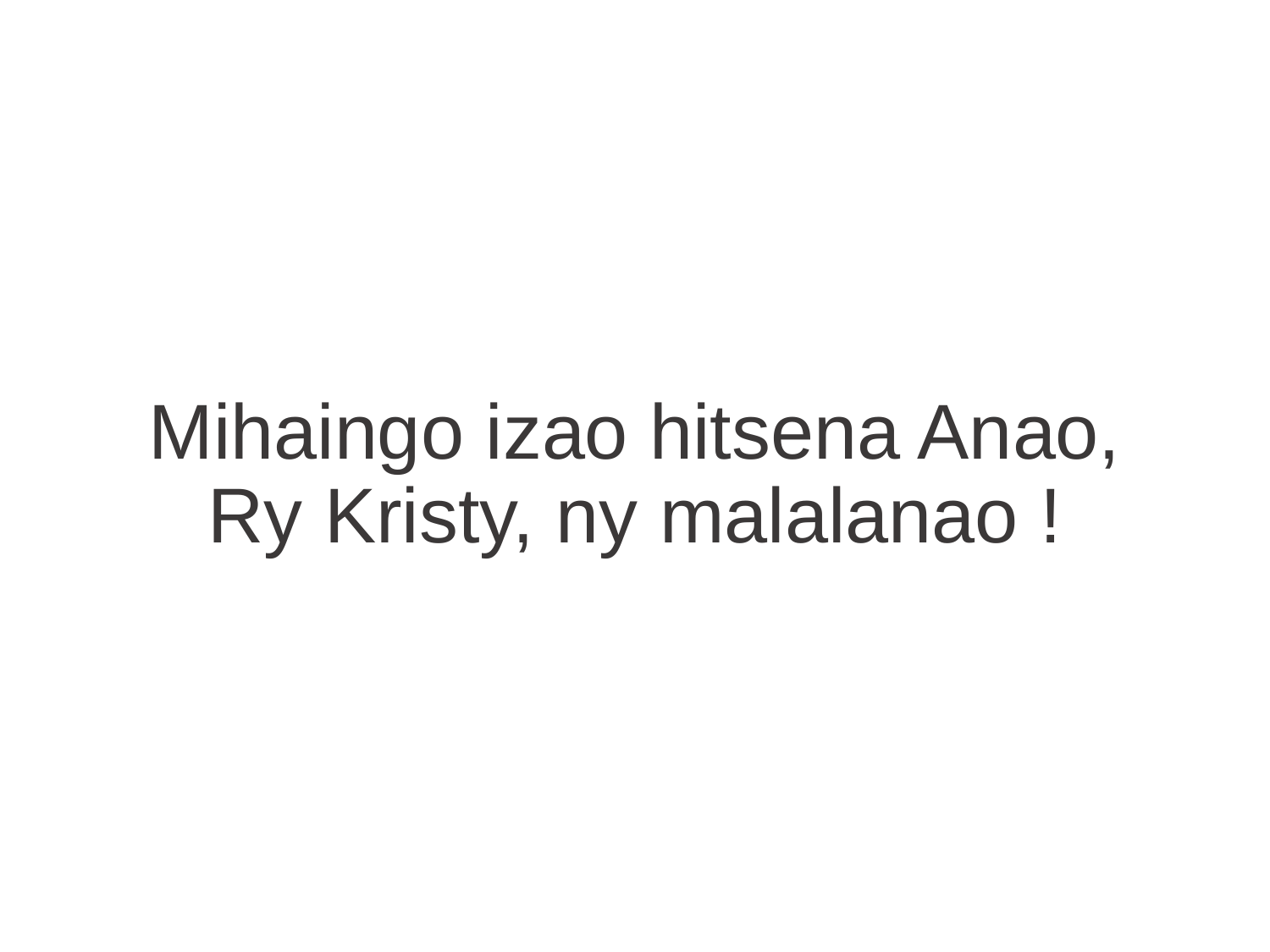

Mihaingo izao hitsena Anao,
Ry Kristy, ny malalanao !